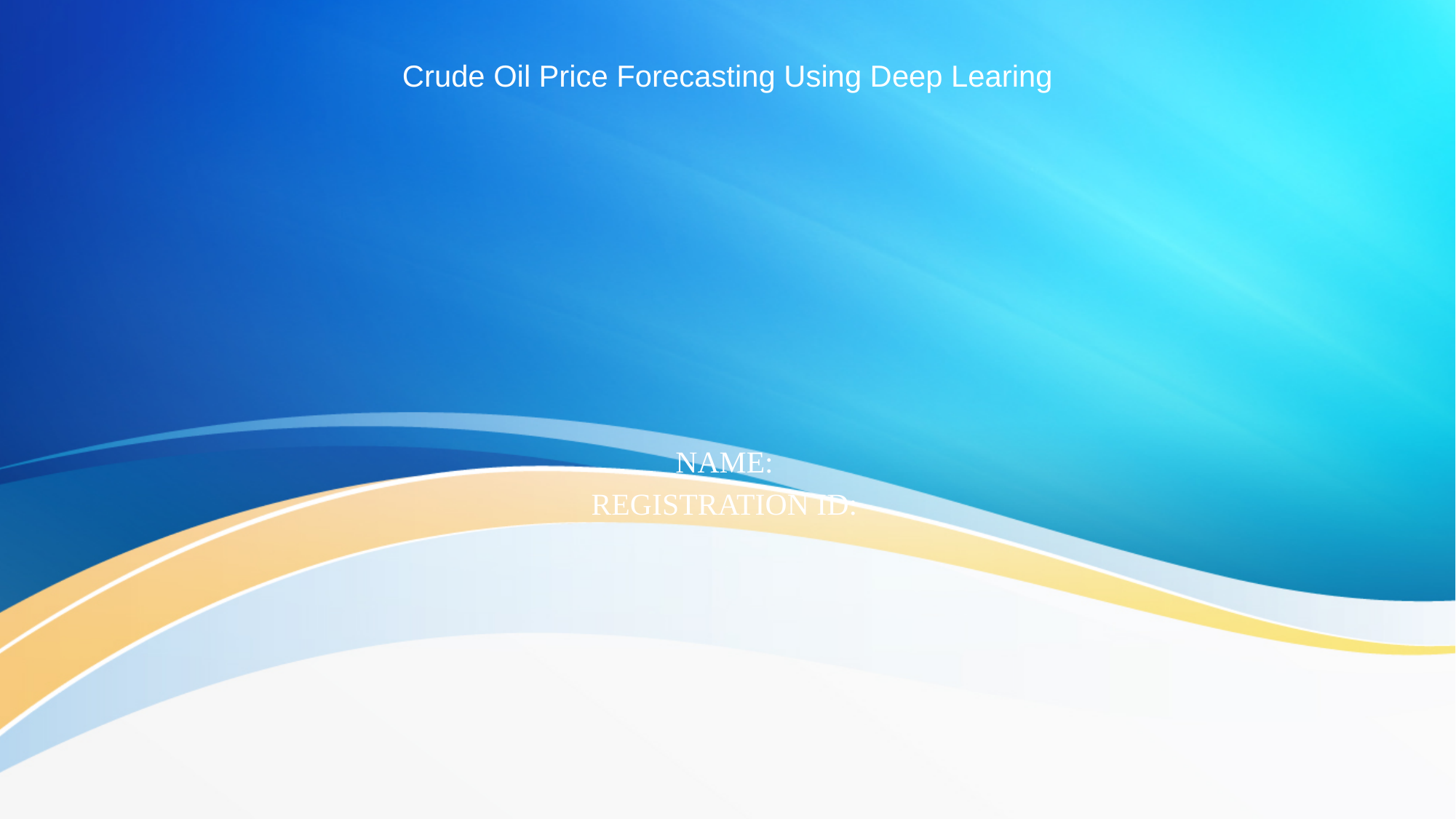

# Crude Oil Price Forecasting Using Deep Learing
NAME:
REGISTRATION ID: